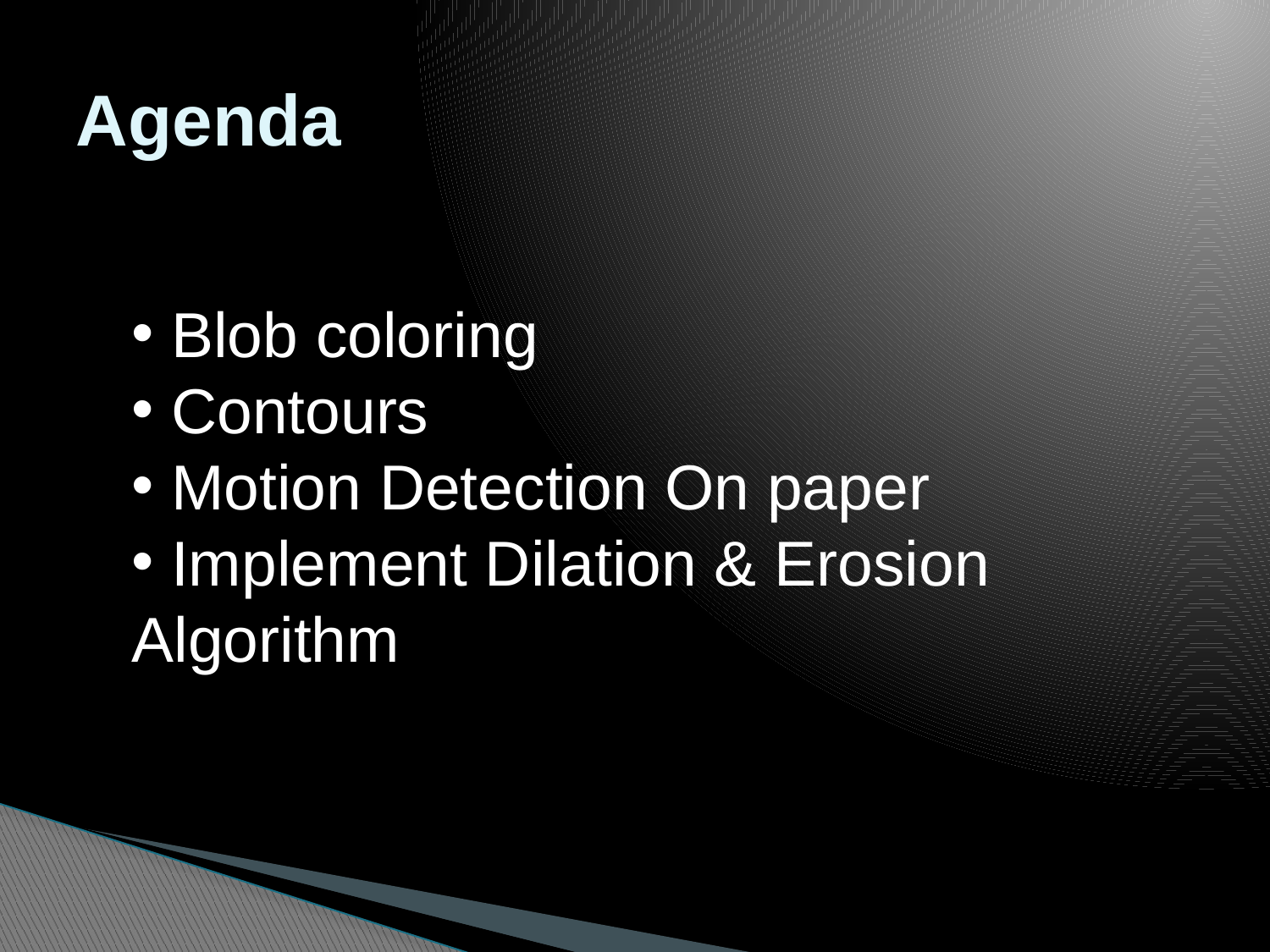

# Agenda
 Blob coloring
 Contours
 Motion Detection On paper
 Implement Dilation & Erosion Algorithm